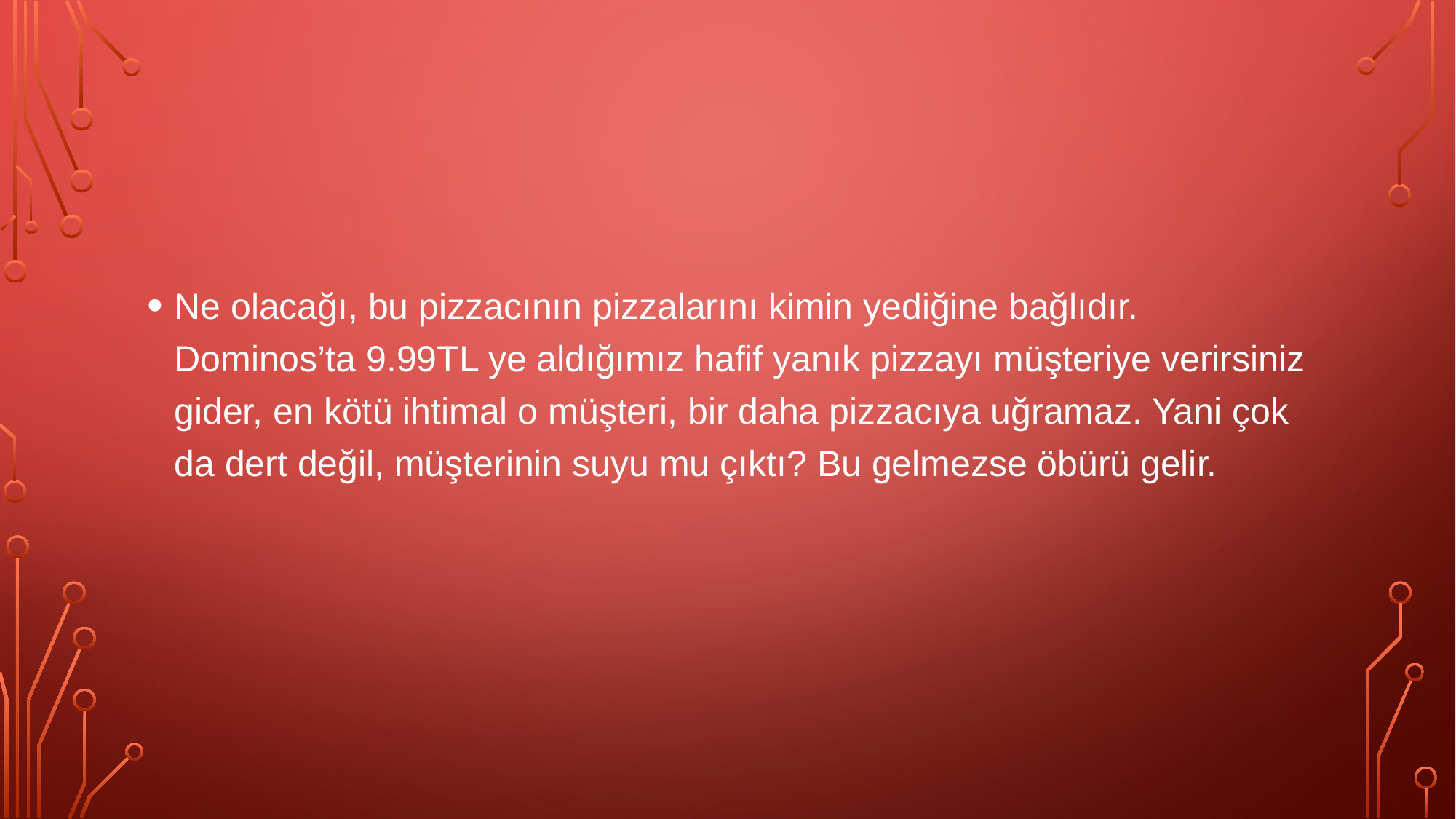

#
Ne olacağı, bu pizzacının pizzalarını kimin yediğine bağlıdır. Dominos’ta 9.99TL ye aldığımız hafif yanık pizzayı müşteriye verirsiniz gider, en kötü ihtimal o müşteri, bir daha pizzacıya uğramaz. Yani çok da dert değil, müşterinin suyu mu çıktı? Bu gelmezse öbürü gelir.